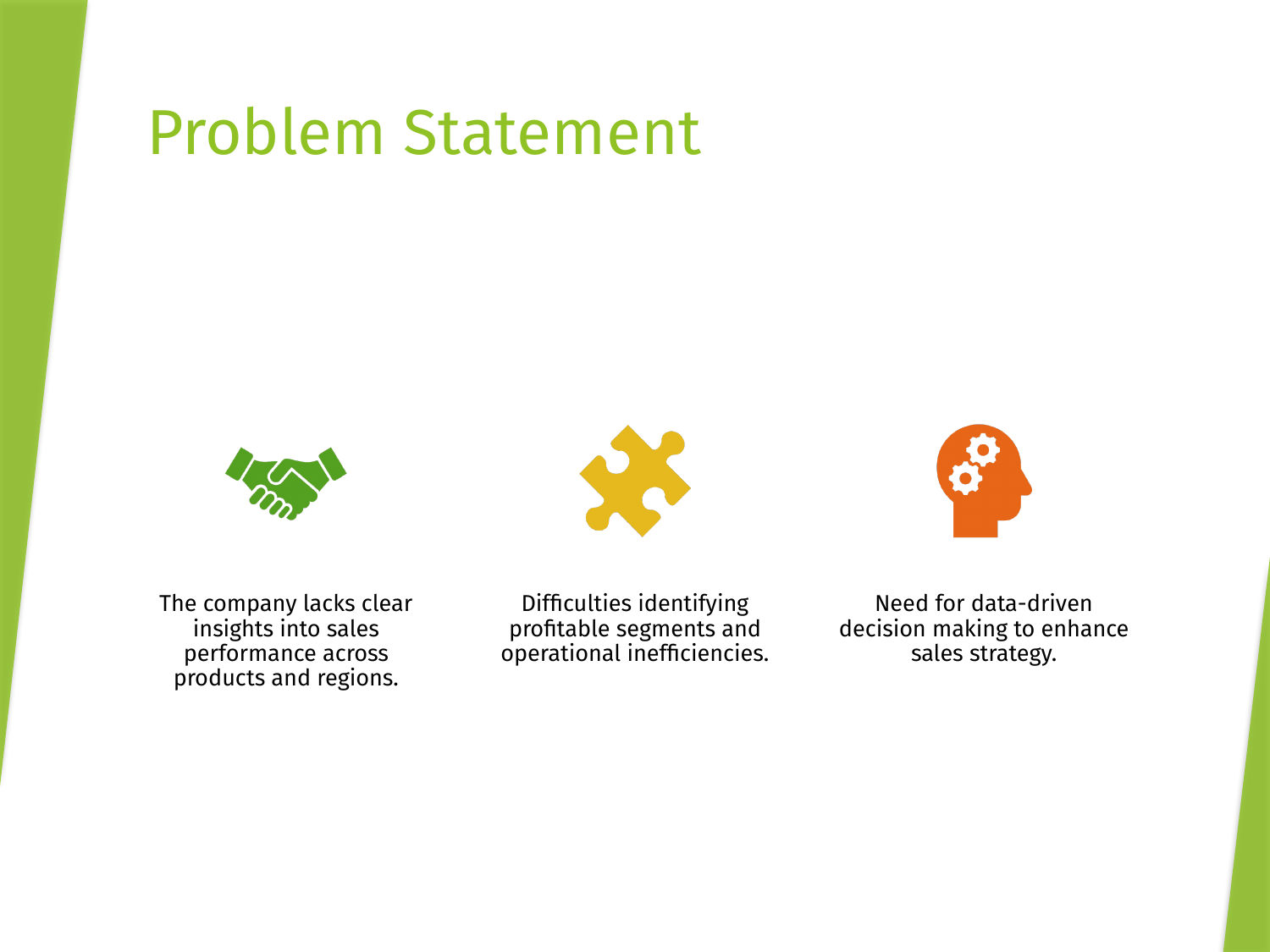

# Problem Statement
The company lacks clear insights into sales performance across products and regions.
Difficulties identifying profitable segments and operational inefficiencies.
Need for data-driven decision making to enhance sales strategy.